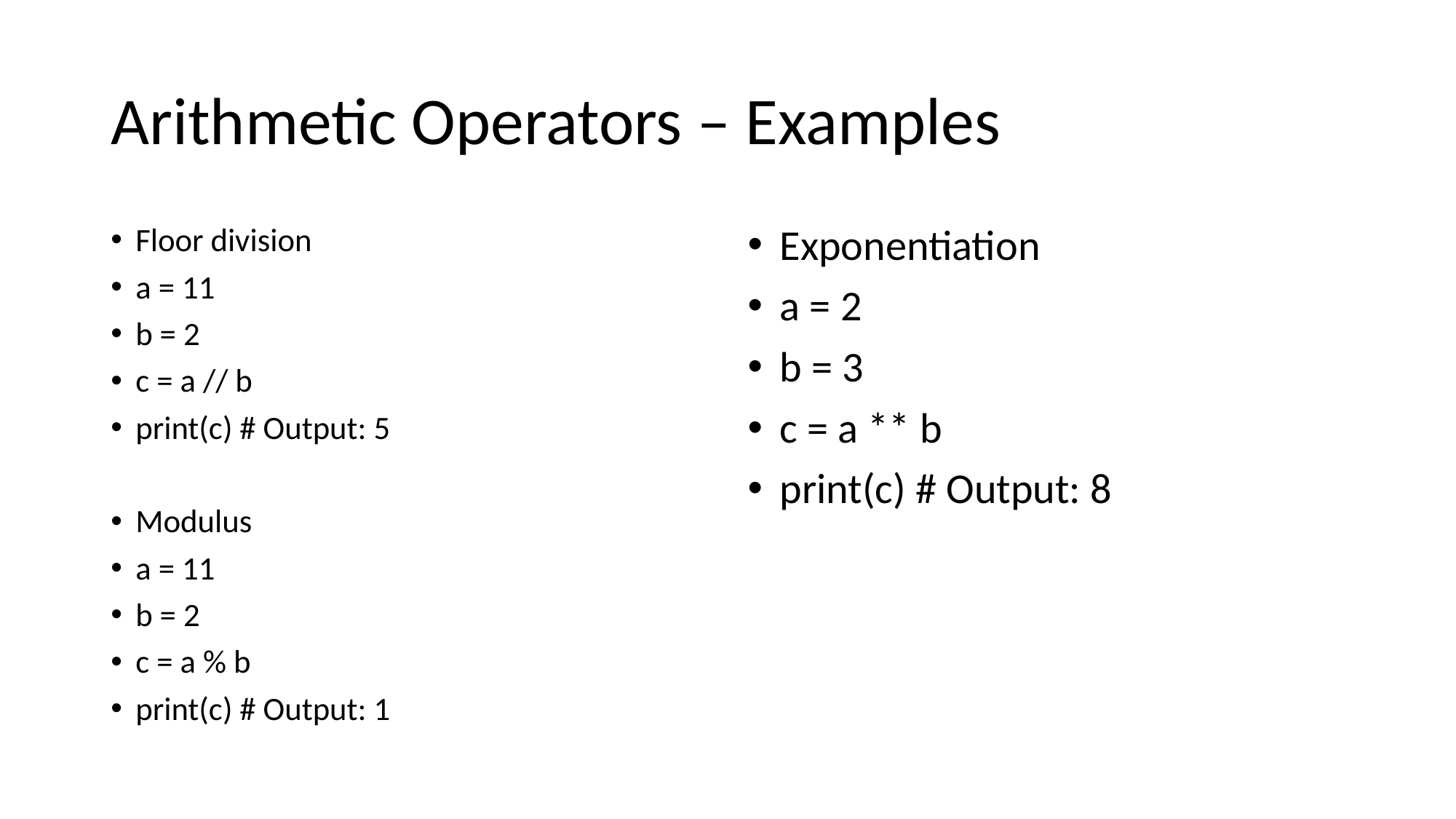

# Arithmetic Operators – Examples
Floor division
a = 11
b = 2
c = a // b
print(c) # Output: 5

Modulus
a = 11
b = 2
c = a % b
print(c) # Output: 1
Exponentiation
a = 2
b = 3
c = a ** b
print(c) # Output: 8